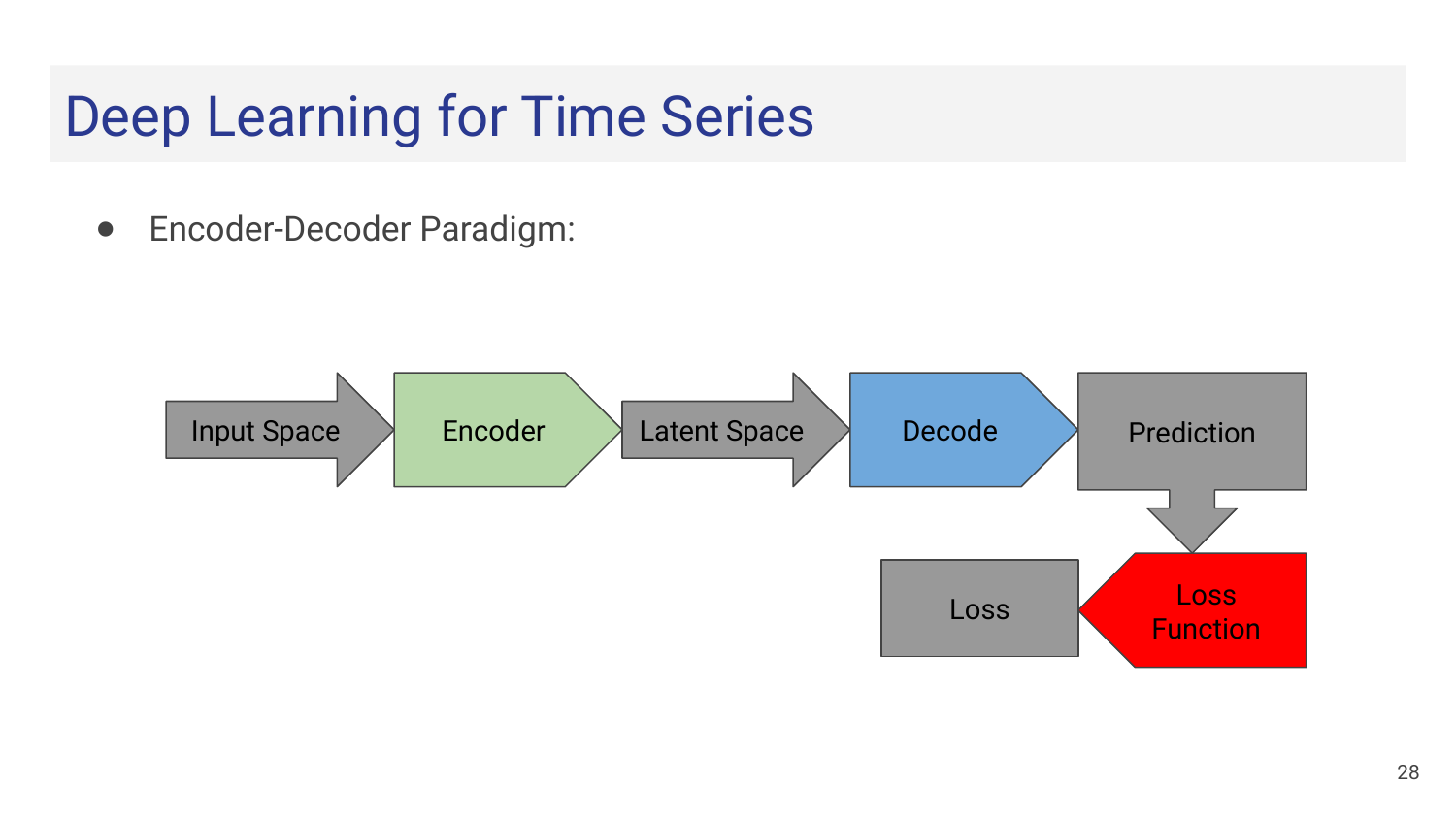

# Deep Learning for Time Series
Encoder-Decoder Paradigm:
Input Space
Encoder
Latent Space
Decode
Prediction
Loss Function
Loss
28